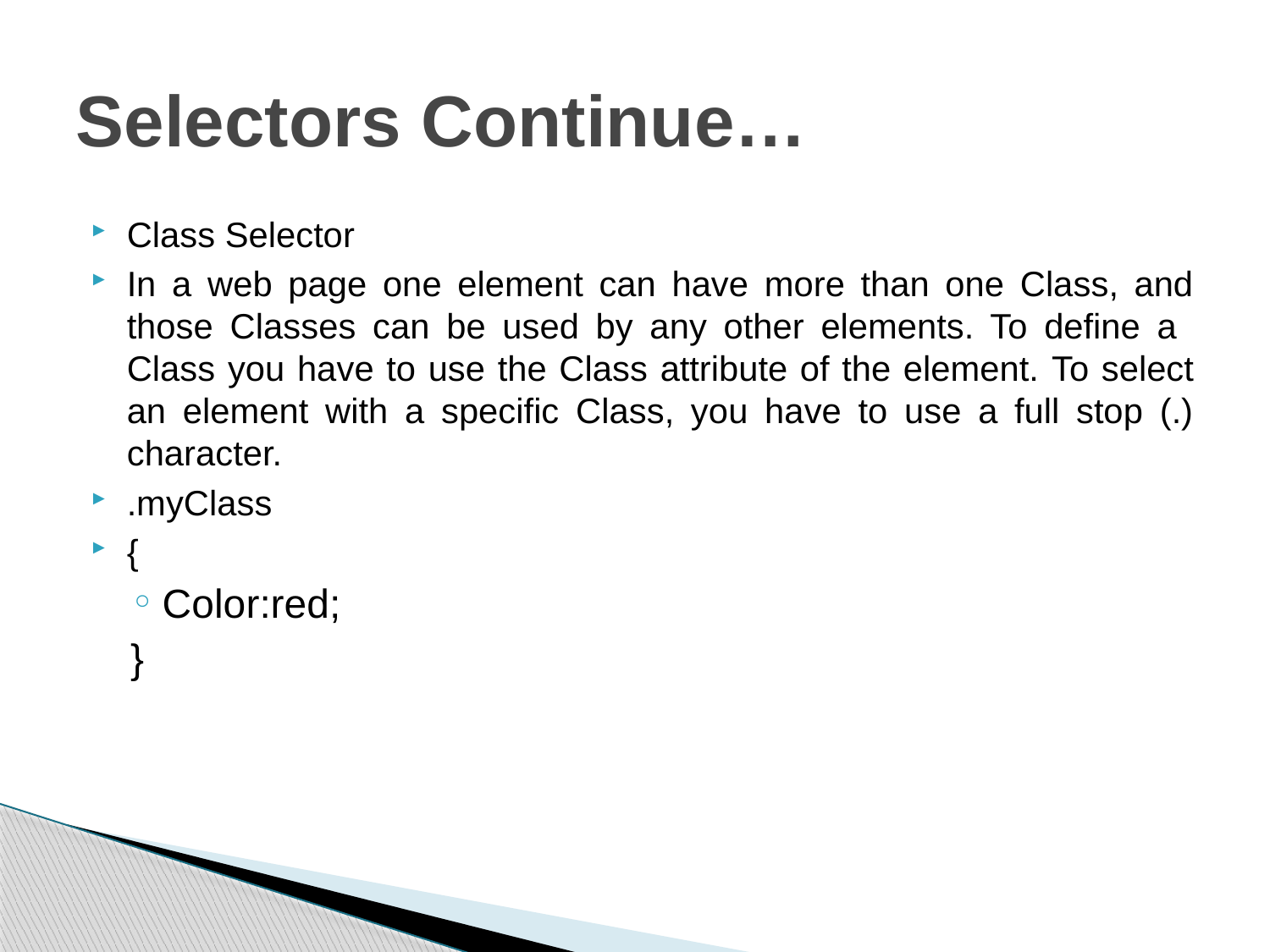

# Selectors Continue…
Class Selector
In a web page one element can have more than one Class, and those Classes can be used by any other elements. To define a  Class you have to use the Class attribute of the element. To select an element with a specific Class, you have to use a full stop (.) character.
.myClass
{
Color:red;
}